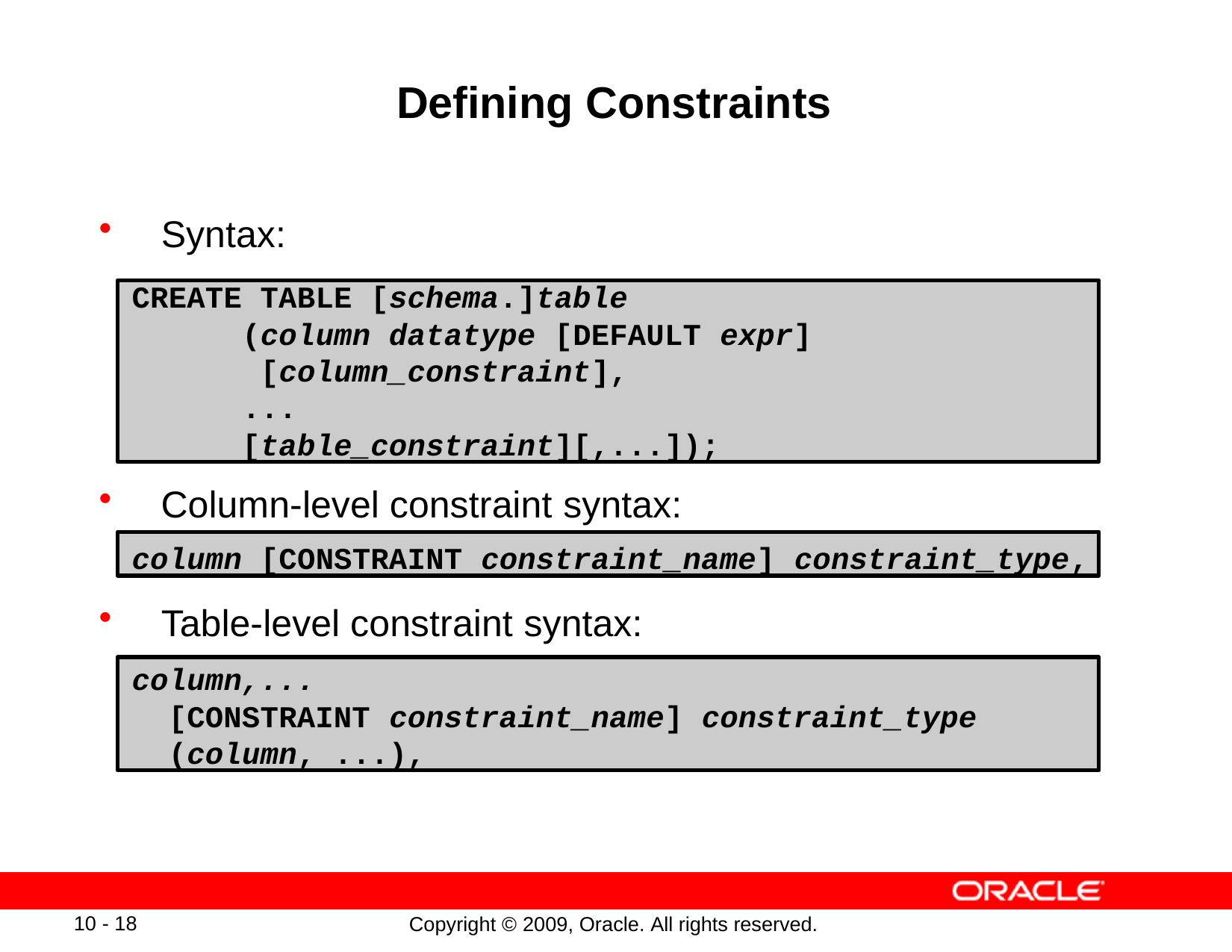

# Defining Constraints
Syntax:
CREATE TABLE [schema.]table
(column datatype [DEFAULT expr]  [column_constraint],
...
[table_constraint][,...]);
Column-level constraint syntax:
column [CONSTRAINT constraint_name] constraint_type,
Table-level constraint syntax:
column,...
[CONSTRAINT constraint_name] constraint_type
(column, ...),
10 - 18
Copyright © 2009, Oracle. All rights reserved.